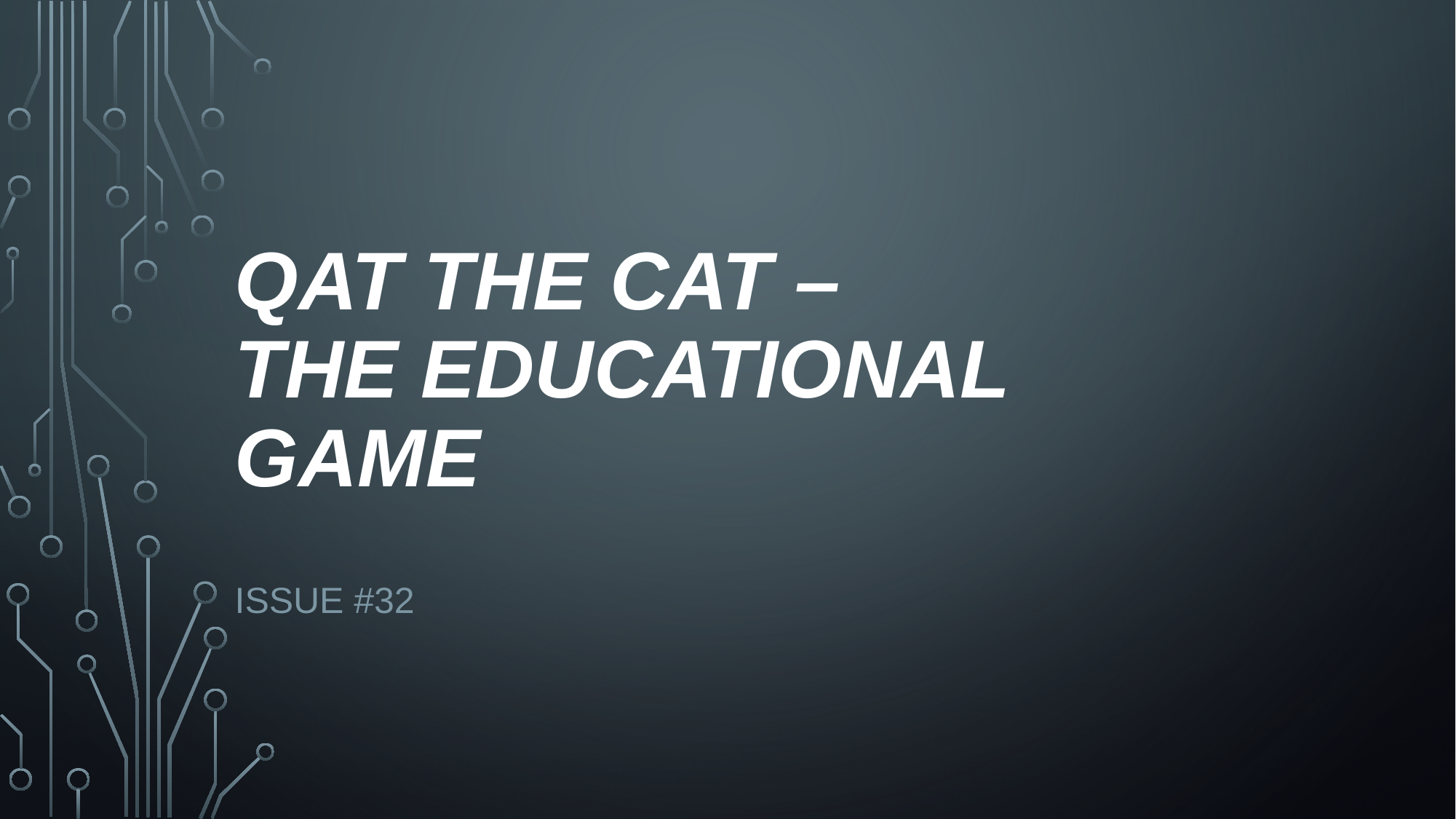

# Qat the Cat – The educational game
Issue #32